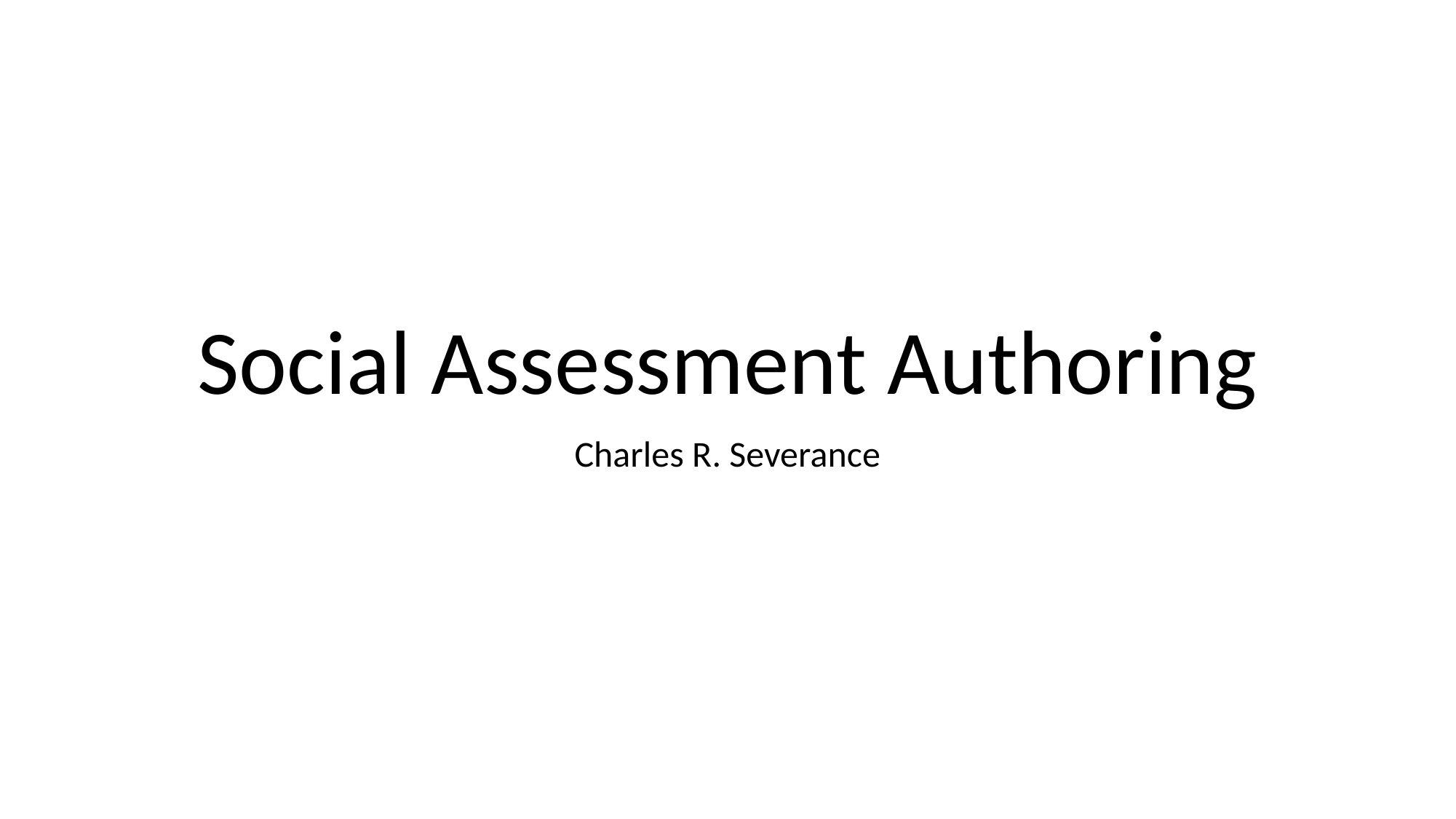

# Social Assessment Authoring
Charles R. Severance